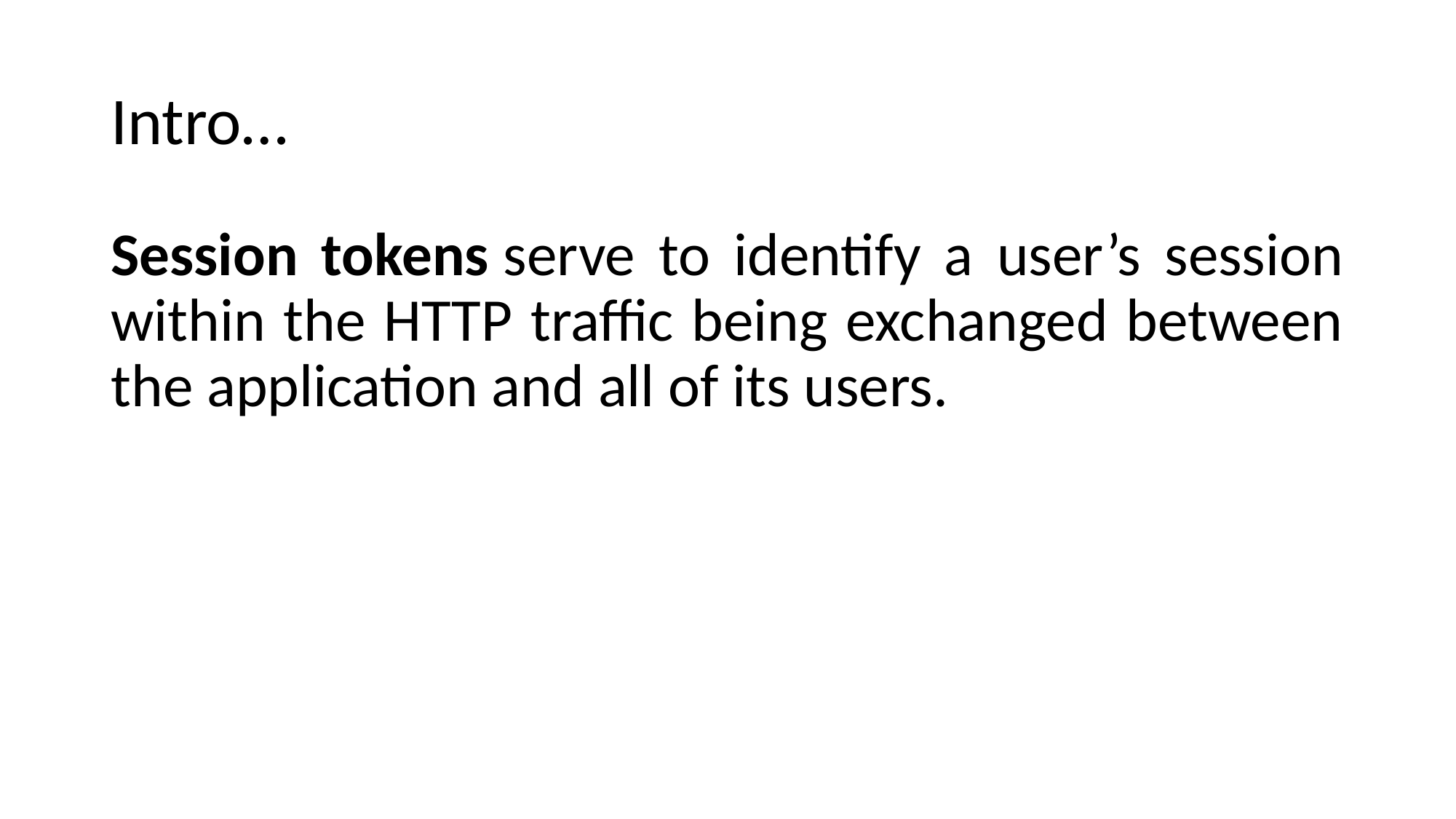

# Intro…
Session tokens serve to identify a user’s session within the HTTP traffic being exchanged between the application and all of its users.